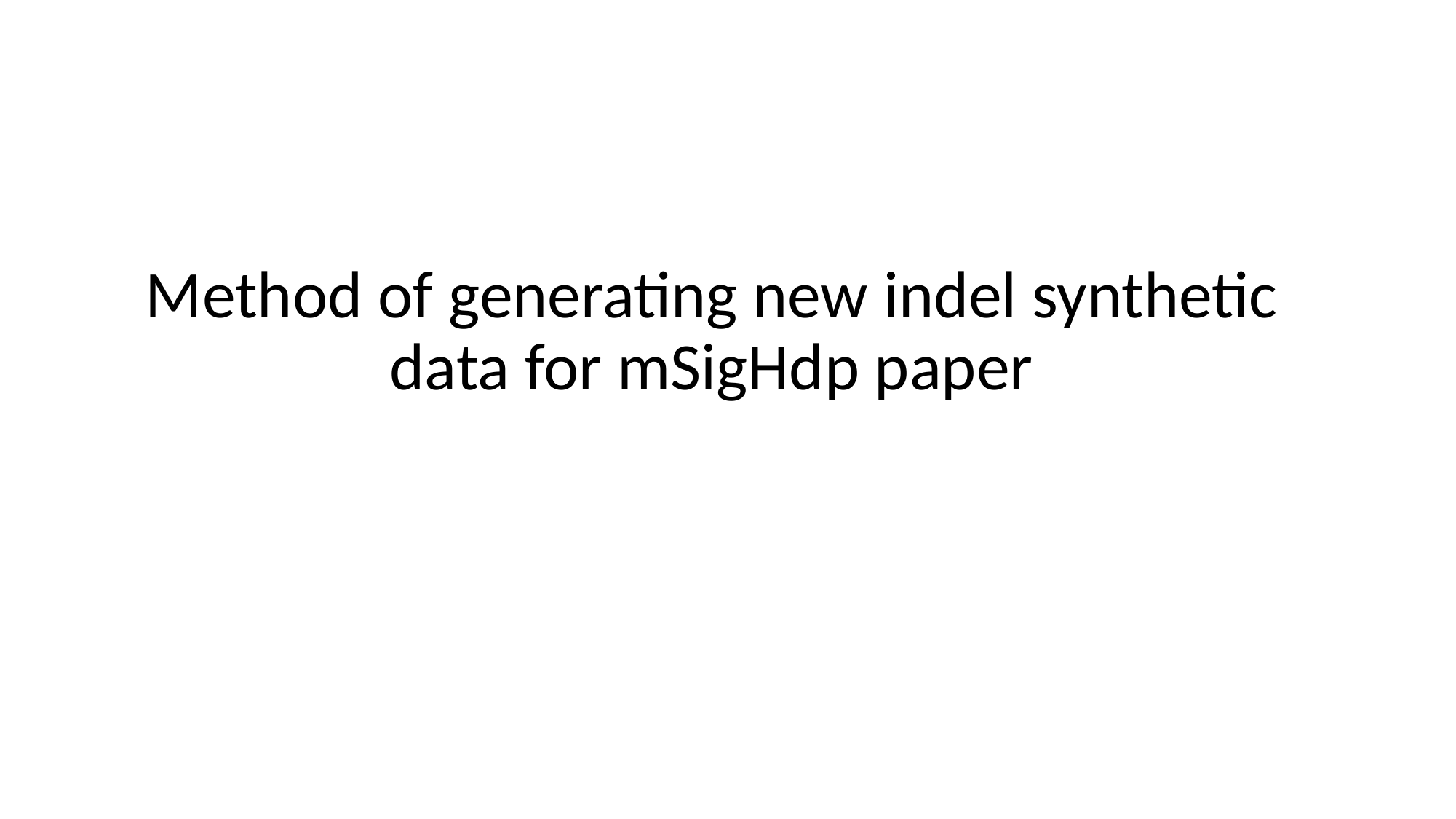

# Method of generating new indel synthetic data for mSigHdp paper